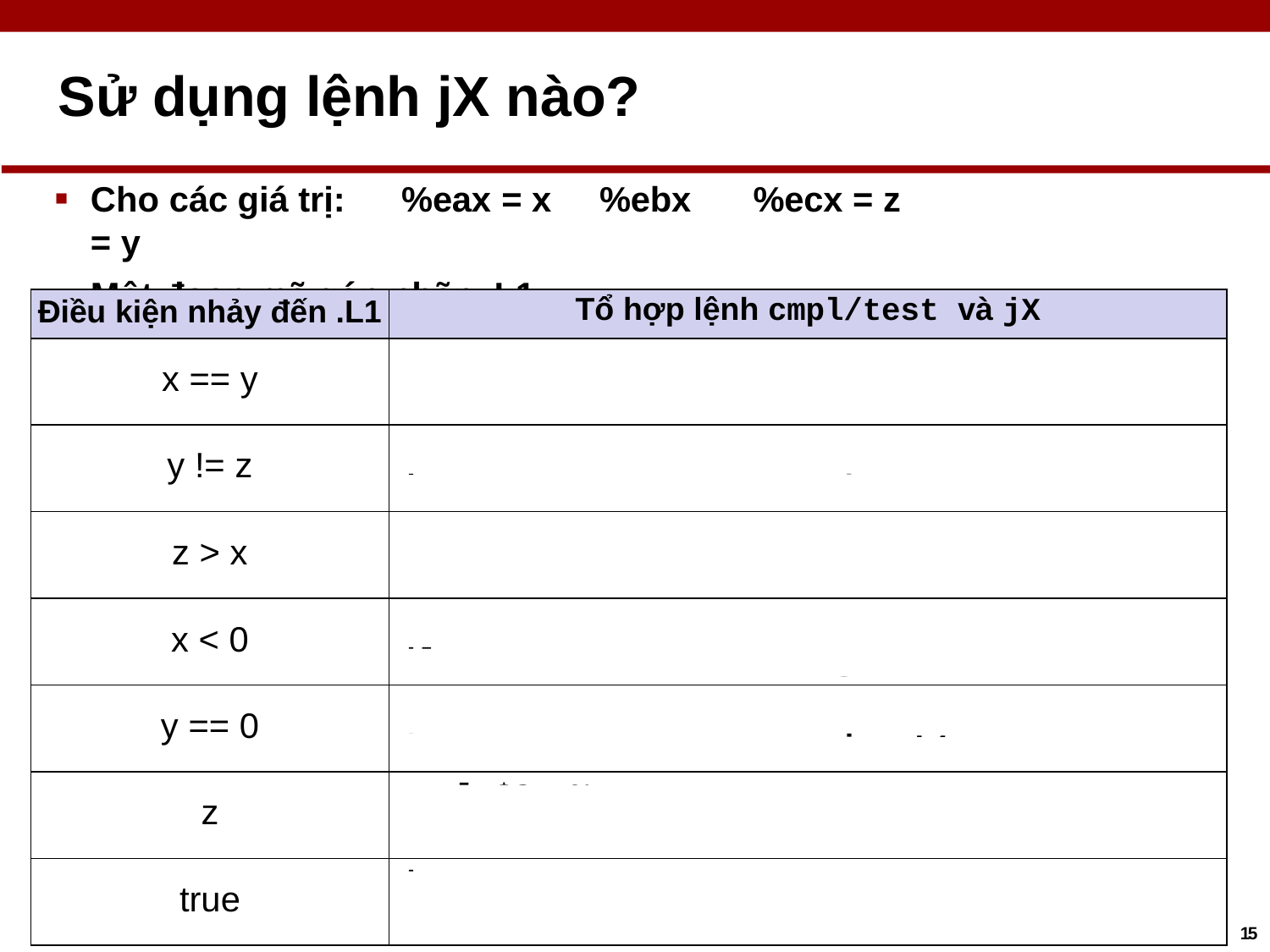

# Sử dụng lệnh jX nào?
Cho các giá trị:	%eax = x	%ebx = y
Một đoạn mã gán nhãn .L1

%ecx = z
| Điều kiện nhảy đến .L1 | Tổ hợp lệnh cmpl/test và jX |
| --- | --- |
| x == y |  |
| y != z |  |
| z > x |  |
| x < 0 |  |
| y == 0 |  |
| z |  |
| true |  |

cmpl %eax, %ebx
cmpl %ebx, %eax

je .L1
je .L1

cmpl %ebx, %ecx
cmpl %ecx, %ebx
jne .L1
jne .L1

cmpl %eax, %ecx
cmpl %ecx, %eax
jg .L1
jl .L1

cmpl $0, %eax
cmpl $0, %eax
jl .L1
js .L1

cmpl $0, %ebx
test %ebx, %ebx
je .L1
jz .L1

cmpl $0, %ecx
test %ecx, %ecx

jne .L1
jnz .L1
jmp .L1

15